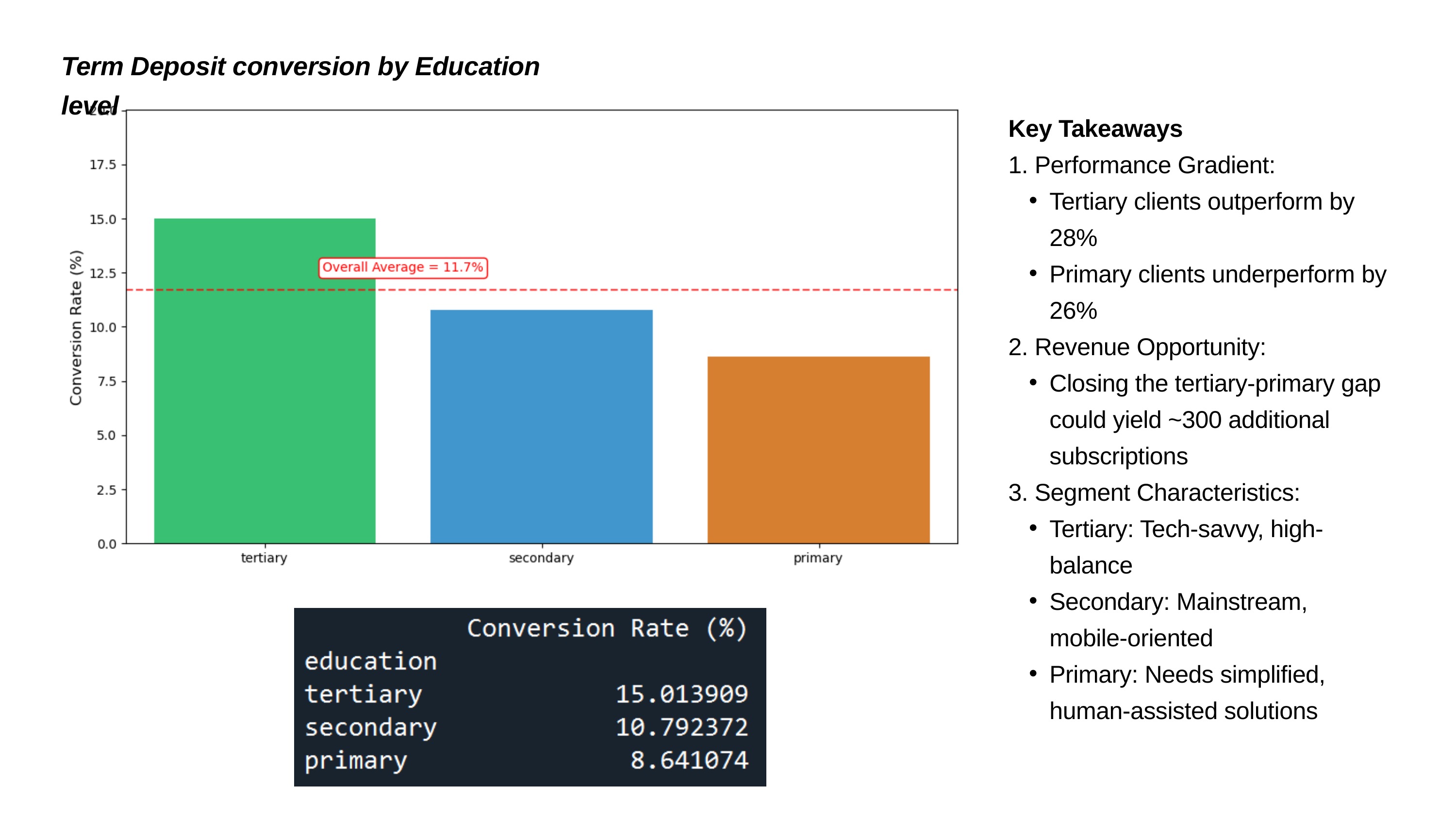

Term Deposit conversion by Education level

Key Takeaways
1. Performance Gradient:
Tertiary clients outperform by 28%
Primary clients underperform by 26%
2. Revenue Opportunity:
Closing the tertiary-primary gap could yield ~300 additional subscriptions
3. Segment Characteristics:
Tertiary: Tech-savvy, high-balance
Secondary: Mainstream, mobile-oriented
Primary: Needs simplified, human-assisted solutions